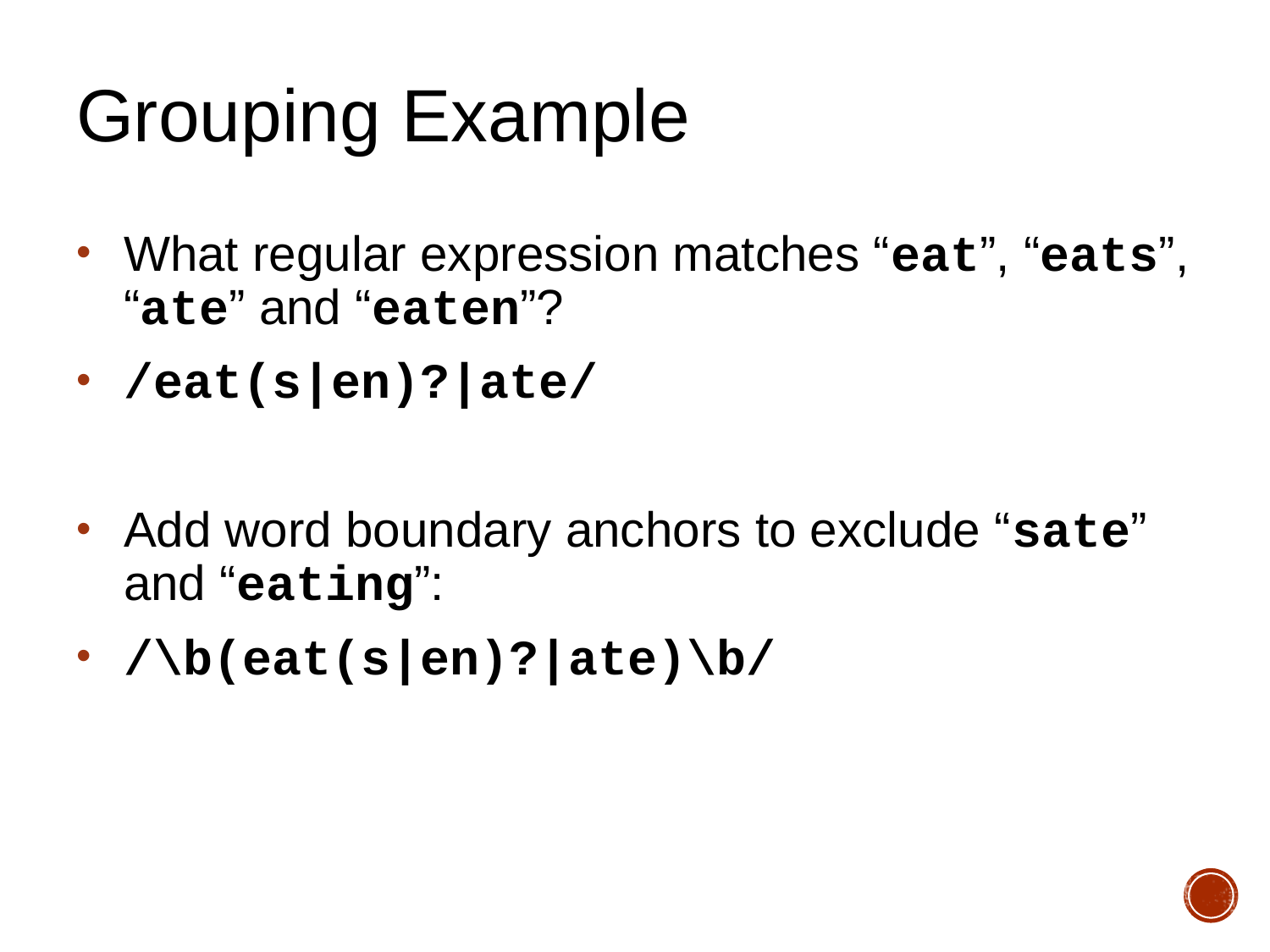

# Grouping Example
What regular expression matches “eat”, “eats”, “ate” and “eaten”?
/eat(s|en)?|ate/

Add word boundary anchors to exclude “sate” and “eating”:
/\b(eat(s|en)?|ate)\b/